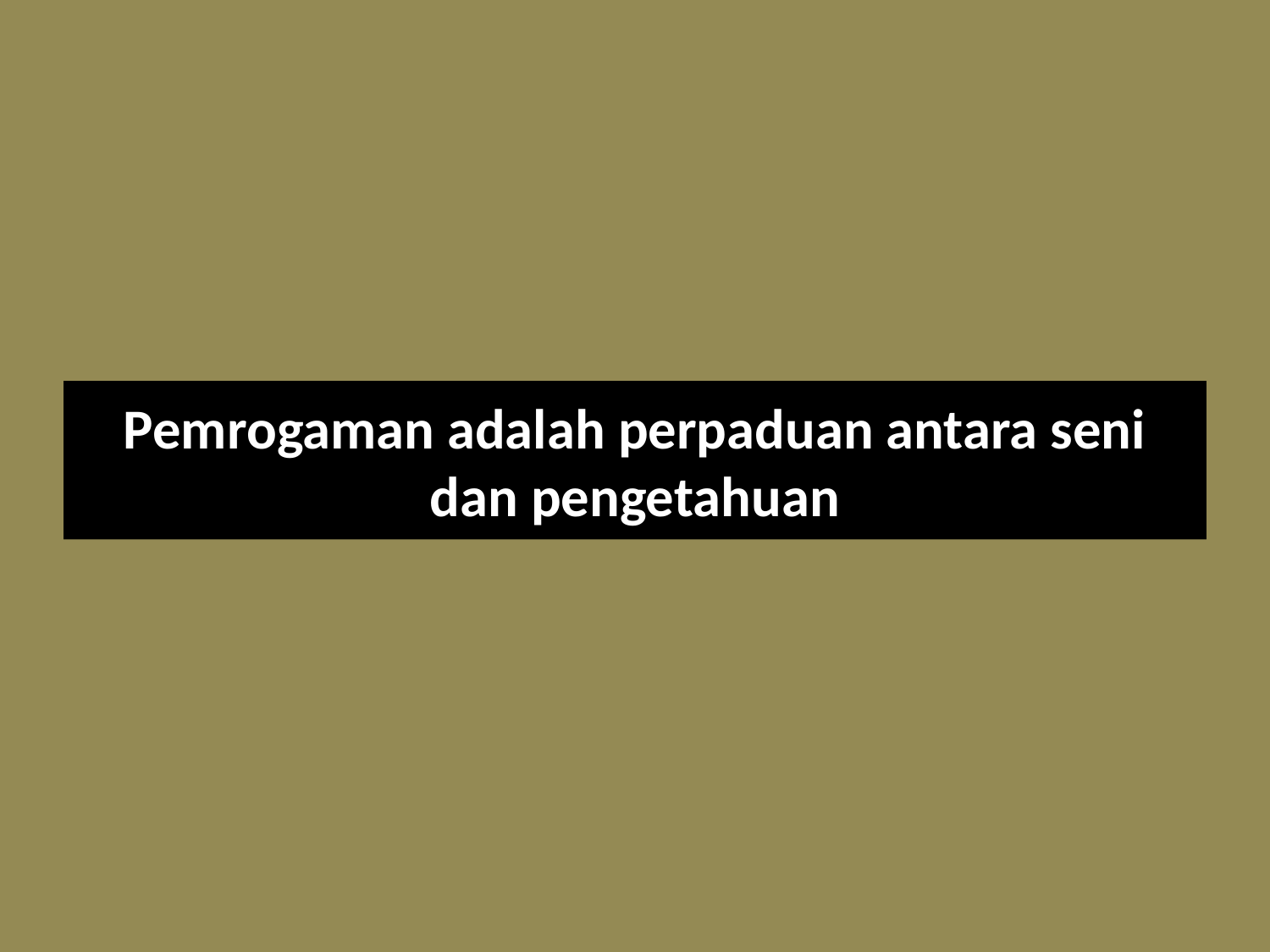

# Pemrogaman adalah perpaduan antara seni dan pengetahuan